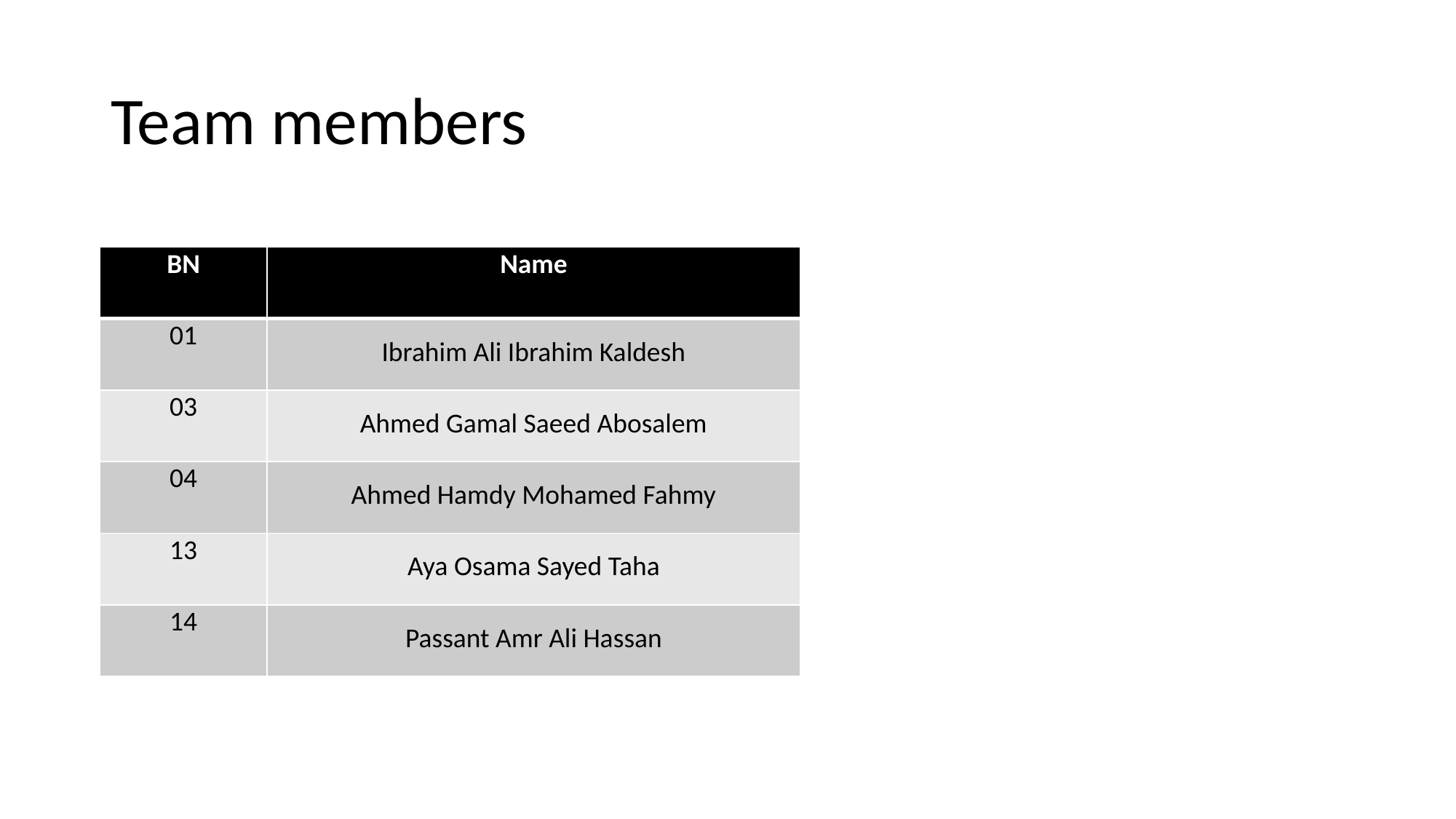

# Team members
| BN | Name |
| --- | --- |
| 01 | Ibrahim Ali Ibrahim Kaldesh |
| 03 | Ahmed Gamal Saeed Abosalem |
| 04 | Ahmed Hamdy Mohamed Fahmy |
| 13 | Aya Osama Sayed Taha |
| 14 | Passant Amr Ali Hassan |